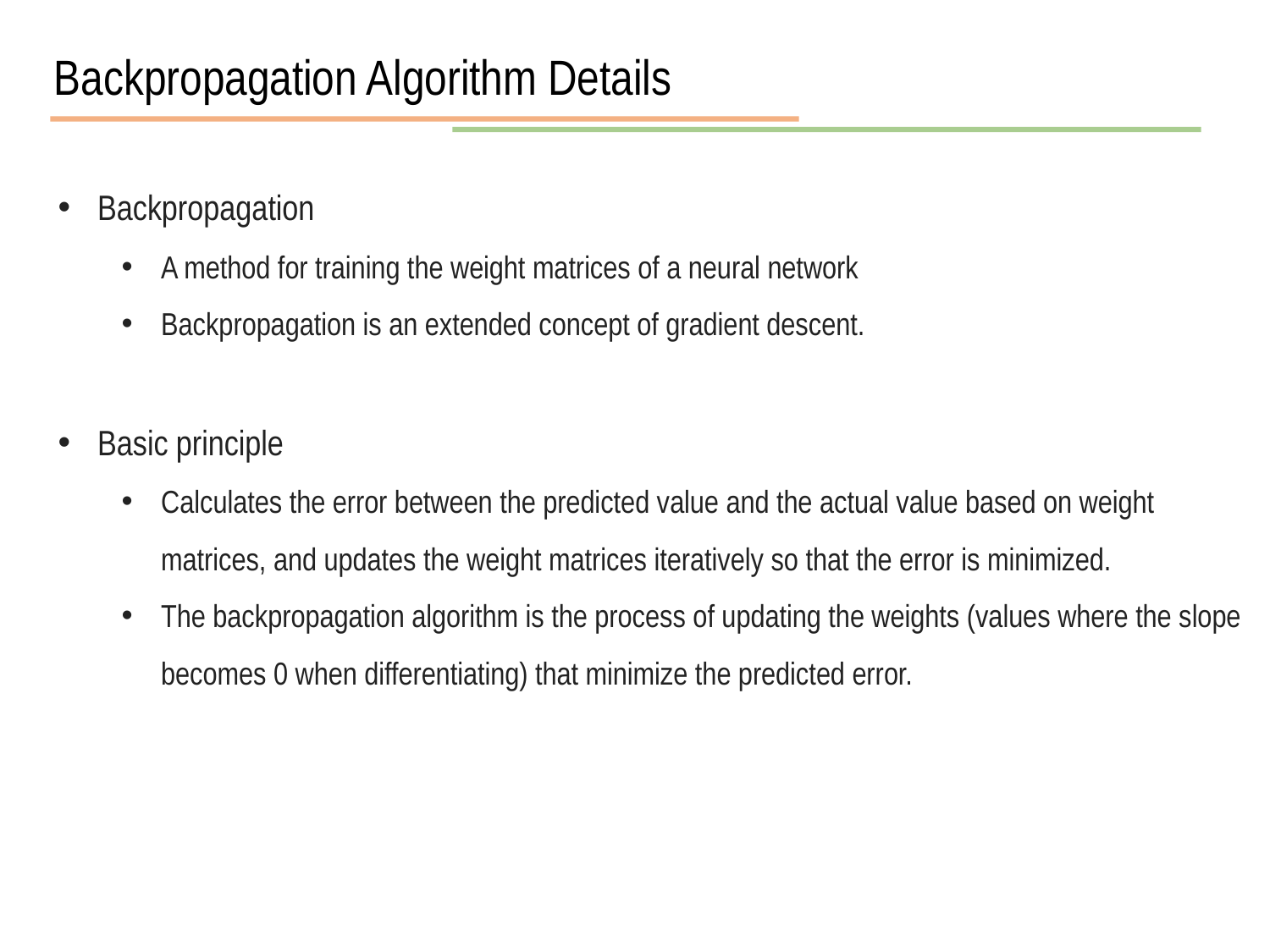

Backpropagation Algorithm Details
Backpropagation
A method for training the weight matrices of a neural network
Backpropagation is an extended concept of gradient descent.

Basic principle
Calculates the error between the predicted value and the actual value based on weight matrices, and updates the weight matrices iteratively so that the error is minimized.
The backpropagation algorithm is the process of updating the weights (values where the slope becomes 0 when differentiating) that minimize the predicted error.